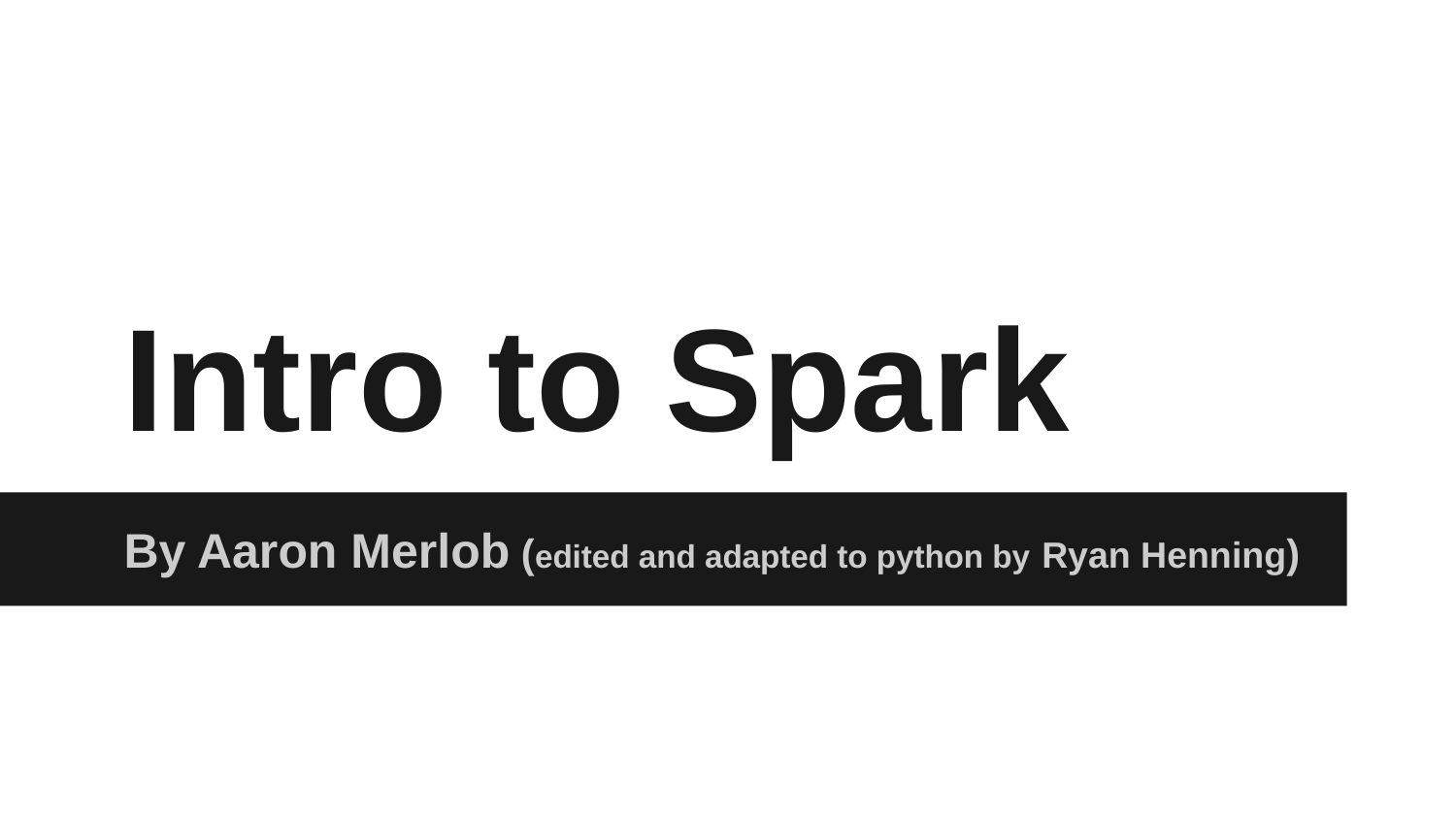

# Intro to Spark
By Aaron Merlob (edited and adapted to python by Ryan Henning)